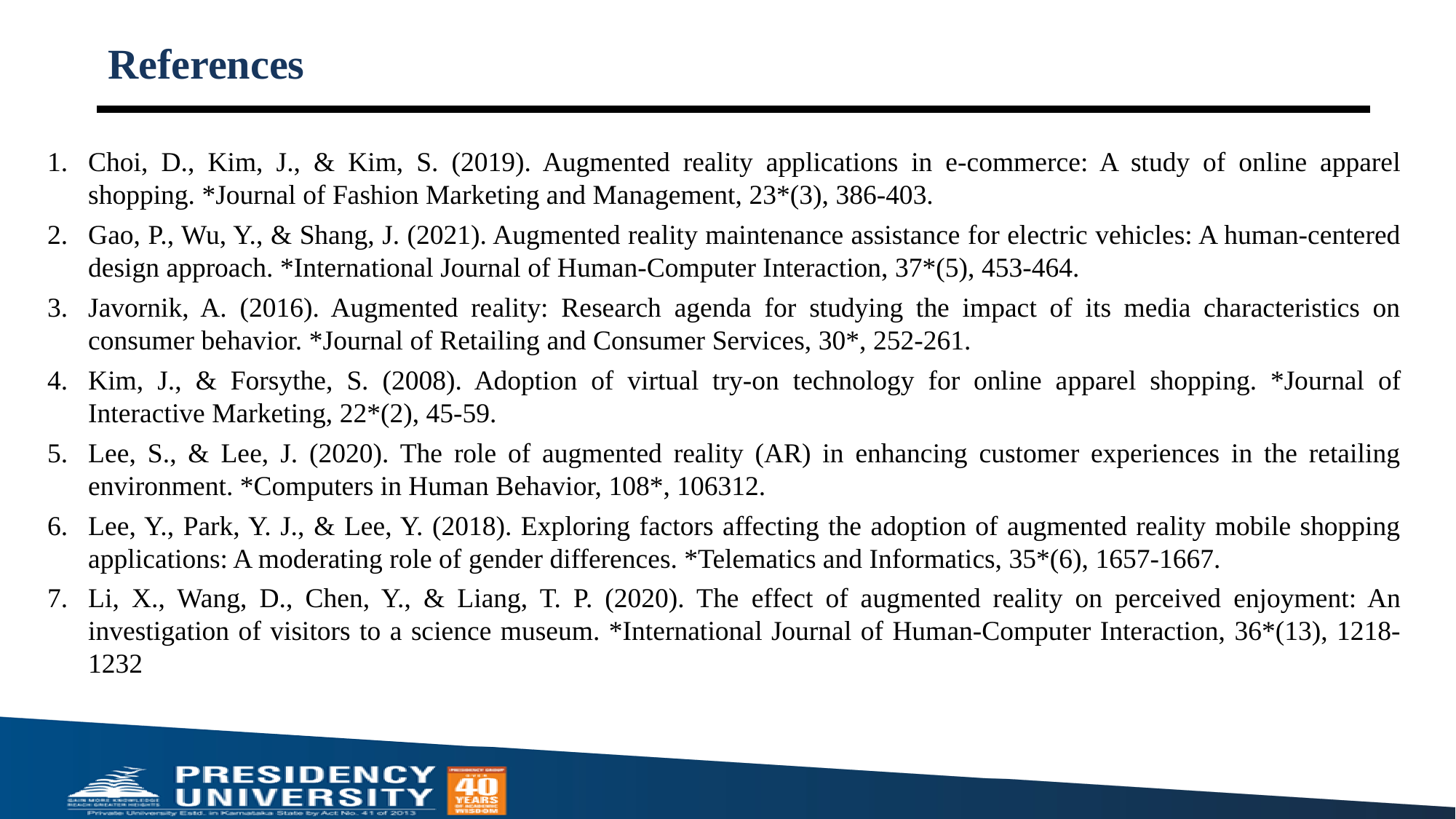

# References
Choi, D., Kim, J., & Kim, S. (2019). Augmented reality applications in e-commerce: A study of online apparel shopping. *Journal of Fashion Marketing and Management, 23*(3), 386-403.
Gao, P., Wu, Y., & Shang, J. (2021). Augmented reality maintenance assistance for electric vehicles: A human-centered design approach. *International Journal of Human-Computer Interaction, 37*(5), 453-464.
Javornik, A. (2016). Augmented reality: Research agenda for studying the impact of its media characteristics on consumer behavior. *Journal of Retailing and Consumer Services, 30*, 252-261.
Kim, J., & Forsythe, S. (2008). Adoption of virtual try-on technology for online apparel shopping. *Journal of Interactive Marketing, 22*(2), 45-59.
Lee, S., & Lee, J. (2020). The role of augmented reality (AR) in enhancing customer experiences in the retailing environment. *Computers in Human Behavior, 108*, 106312.
Lee, Y., Park, Y. J., & Lee, Y. (2018). Exploring factors affecting the adoption of augmented reality mobile shopping applications: A moderating role of gender differences. *Telematics and Informatics, 35*(6), 1657-1667.
Li, X., Wang, D., Chen, Y., & Liang, T. P. (2020). The effect of augmented reality on perceived enjoyment: An investigation of visitors to a science museum. *International Journal of Human-Computer Interaction, 36*(13), 1218-1232